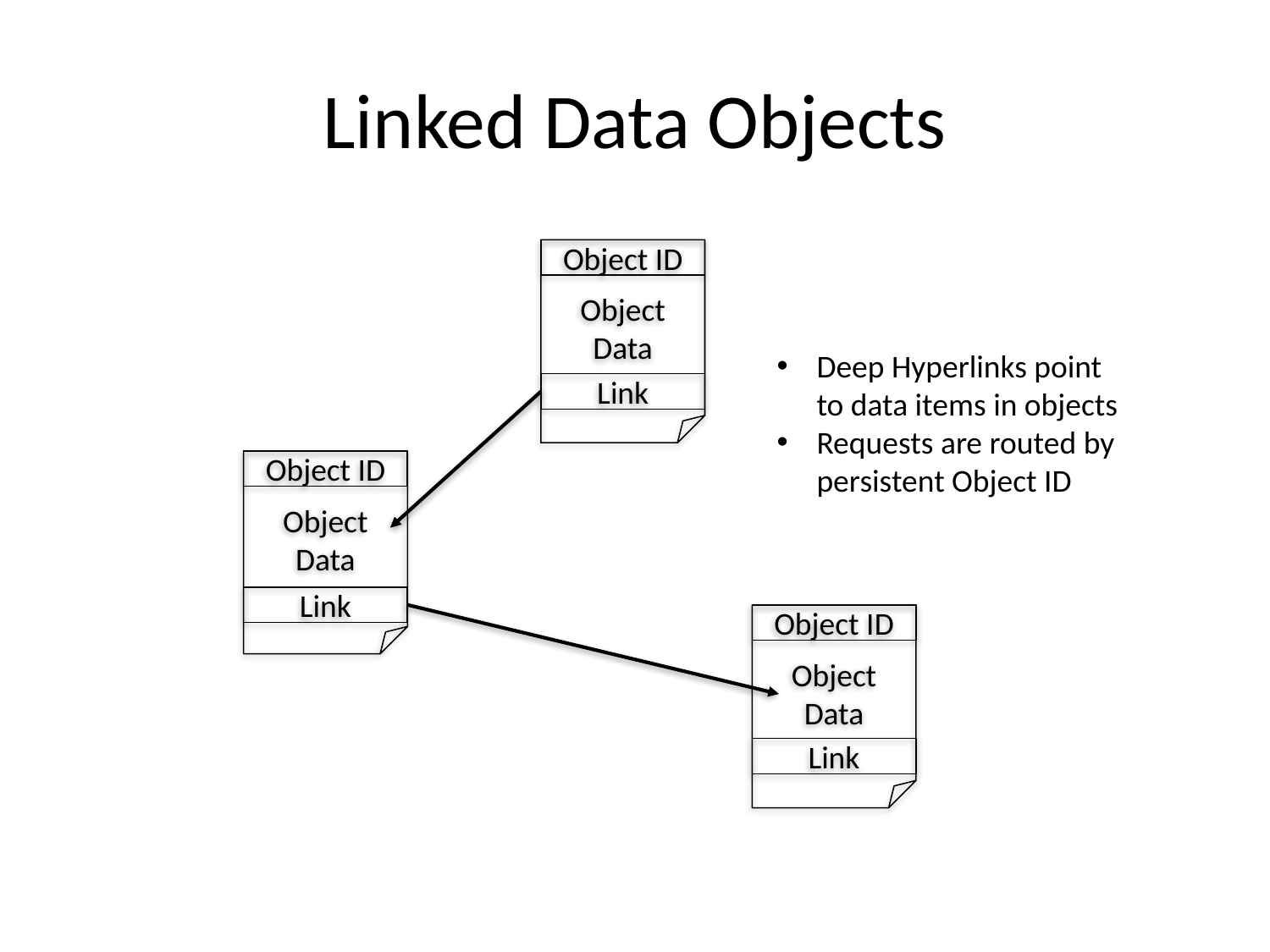

# Linked Data Objects
Object ID
Object Data
Deep Hyperlinks point to data items in objects
Requests are routed by persistent Object ID
Link
Object ID
Object Data
Link
Object ID
Object Data
Link